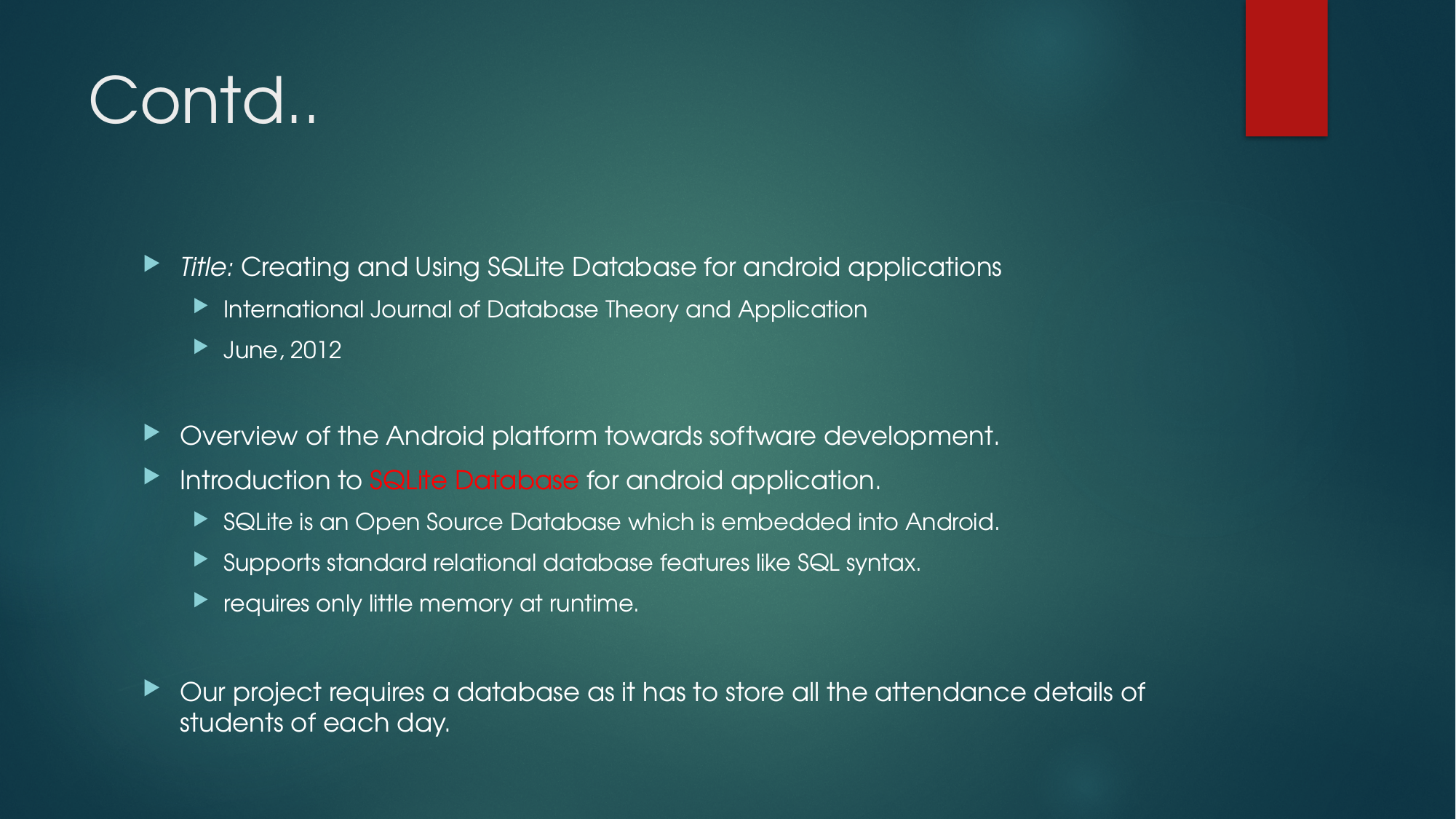

# Contd..
Title: Creating and Using SQLite Database for android applications
International Journal of Database Theory and Application
June, 2012

Overview of the Android platform towards software development.
Introduction to SQLite Database for android application.
SQLite is an Open Source Database which is embedded into Android.
Supports standard relational database features like SQL syntax.
requires only little memory at runtime.

Our project requires a database as it has to store all the attendance details of students of each day.